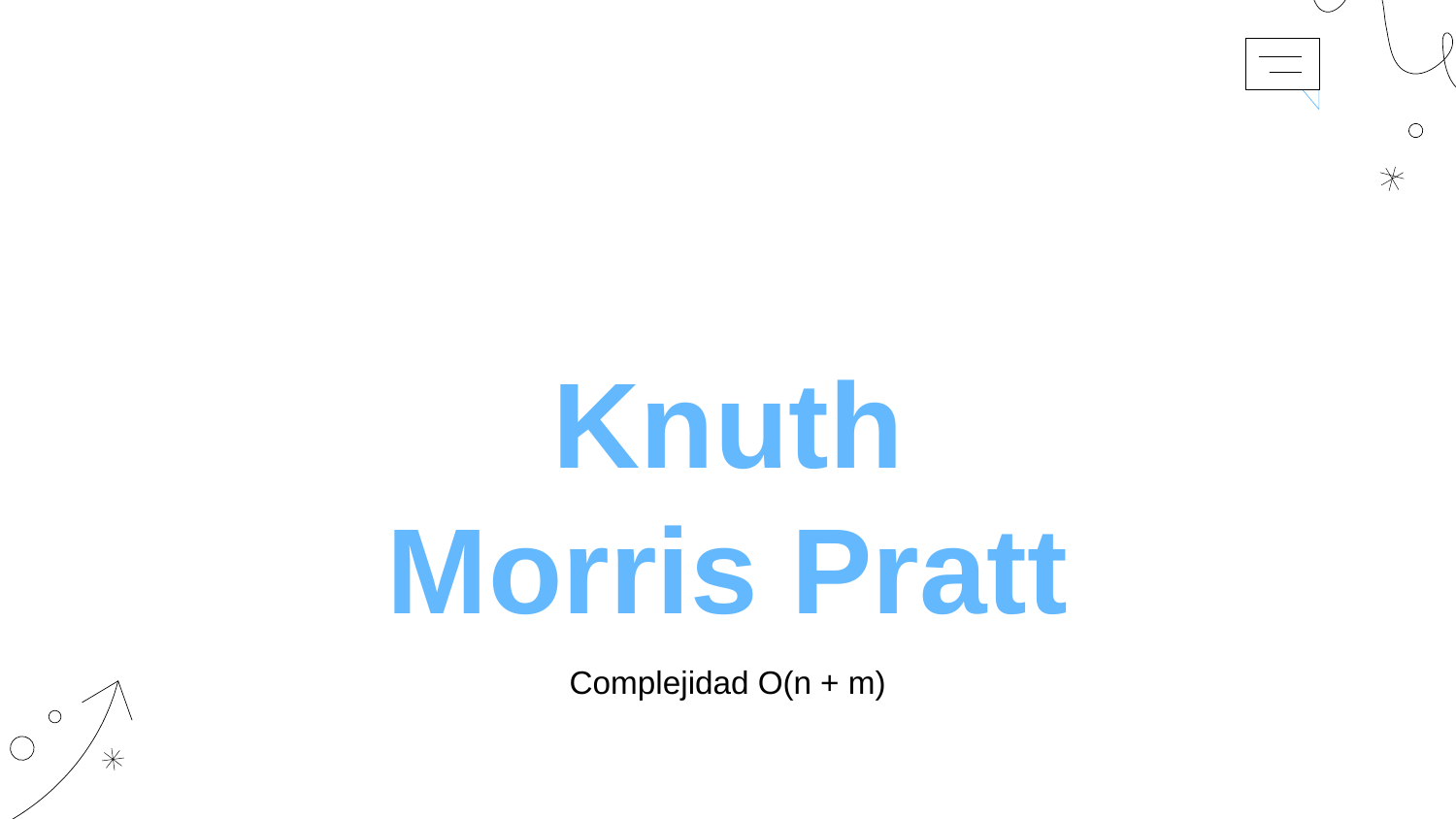

# Knuth Morris Pratt
Complejidad O(n + m)